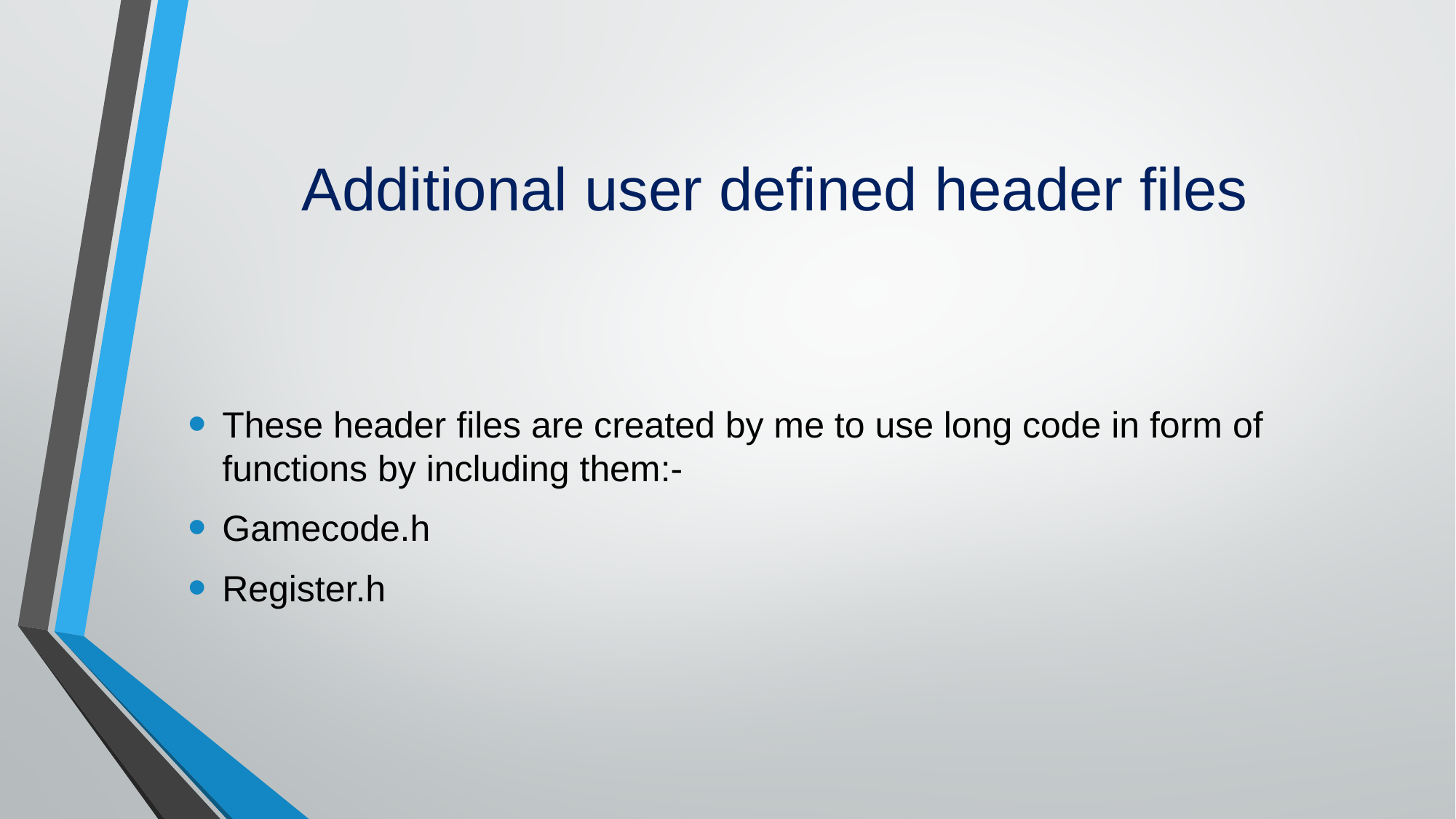

# Additional user defined header files
These header files are created by me to use long code in form of functions by including them:-
Gamecode.h
Register.h